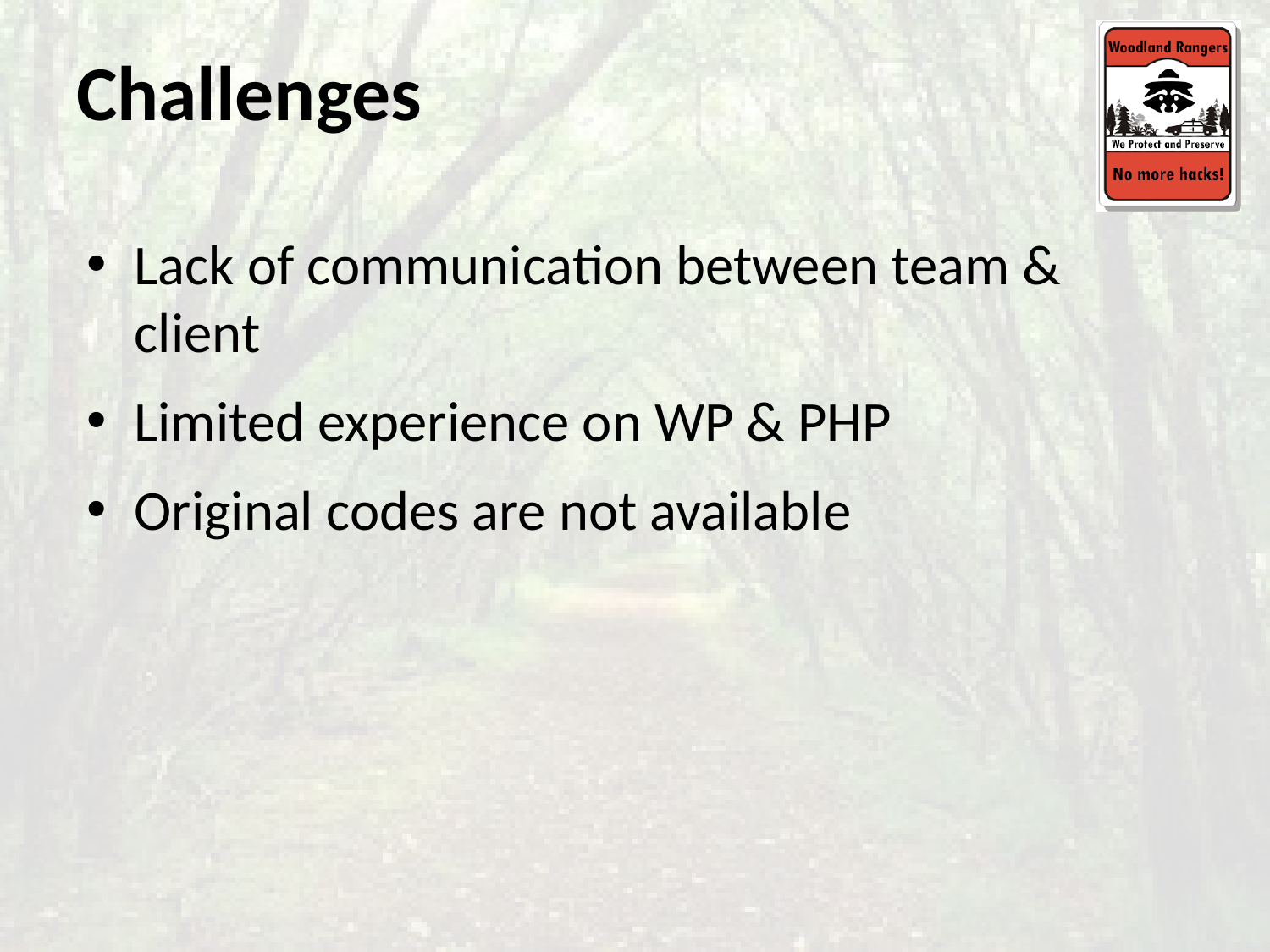

# Challenges
Lack of communication between team & client
Limited experience on WP & PHP
Original codes are not available